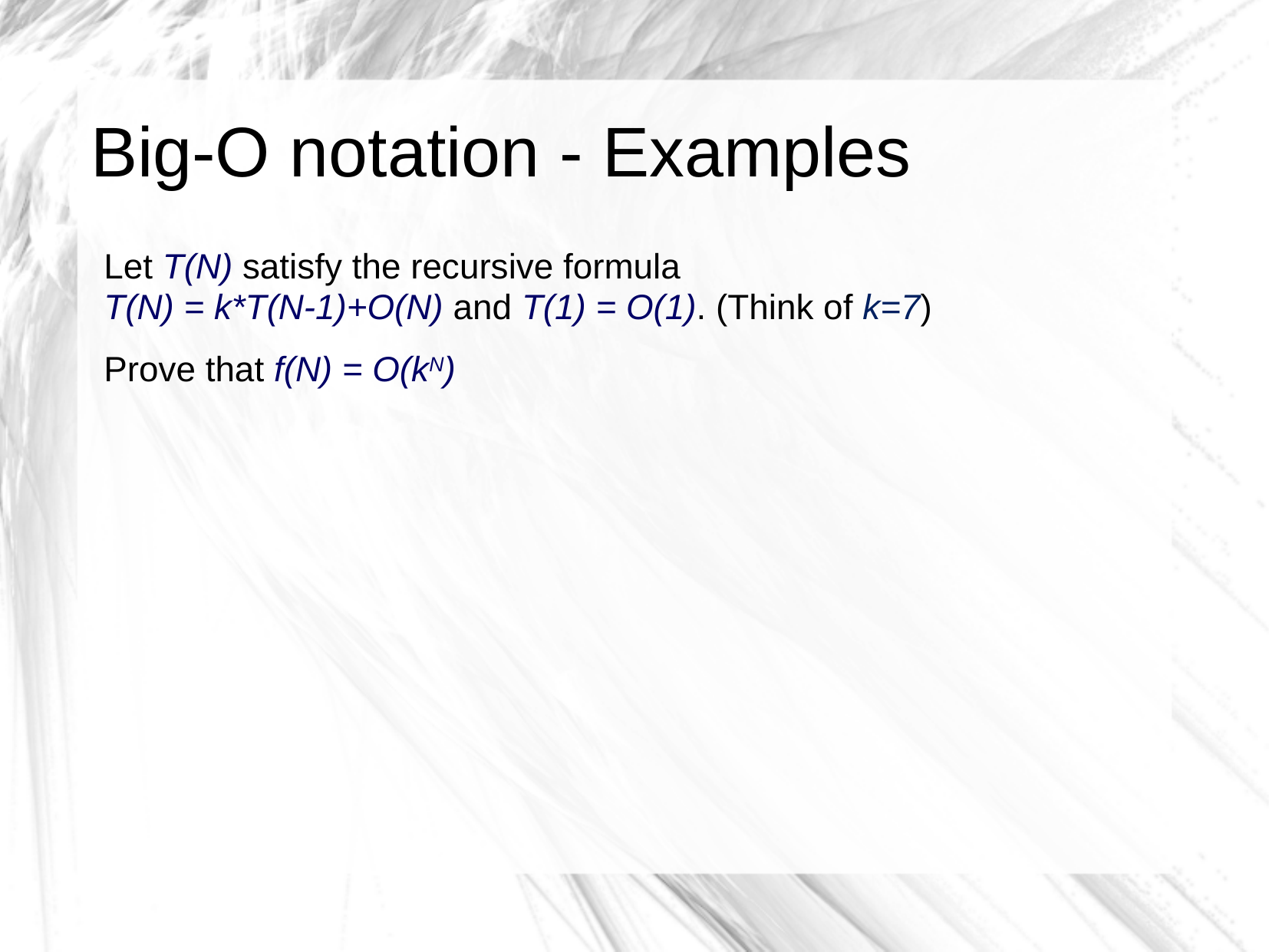

# Big-O notation - Examples
Let T(N) satisfy the recursive formula
T(N) = k*T(N-1)+O(N) and T(1) = O(1). (Think of k=7)
Prove that f(N) = O(kN)